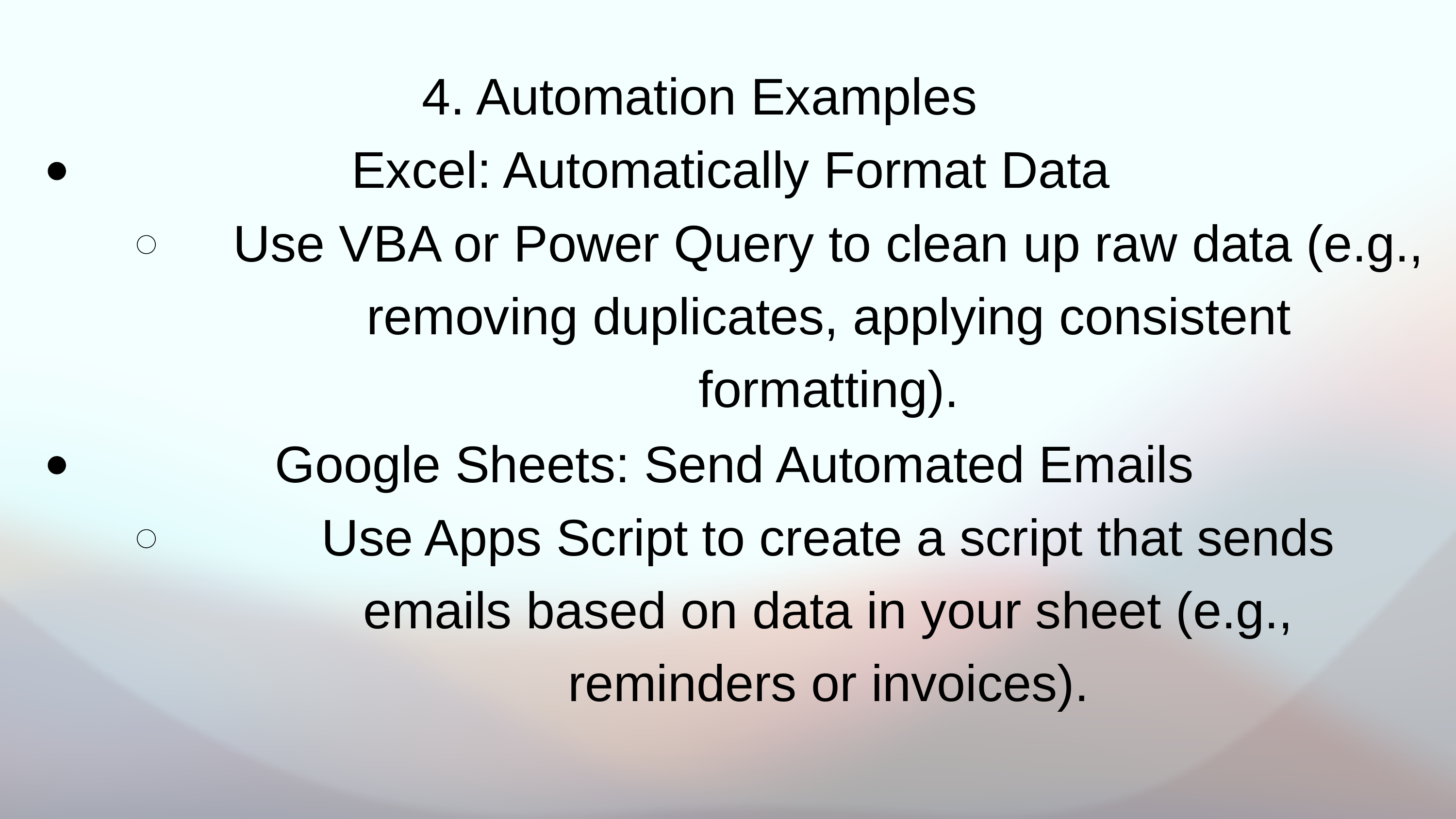

4. Automation Examples
Excel: Automatically Format Data

Use VBA or Power Query to clean up raw data (e.g., removing duplicates, applying consistent formatting).

Google Sheets: Send Automated Emails

Use Apps Script to create a script that sends emails based on data in your sheet (e.g., reminders or invoices).